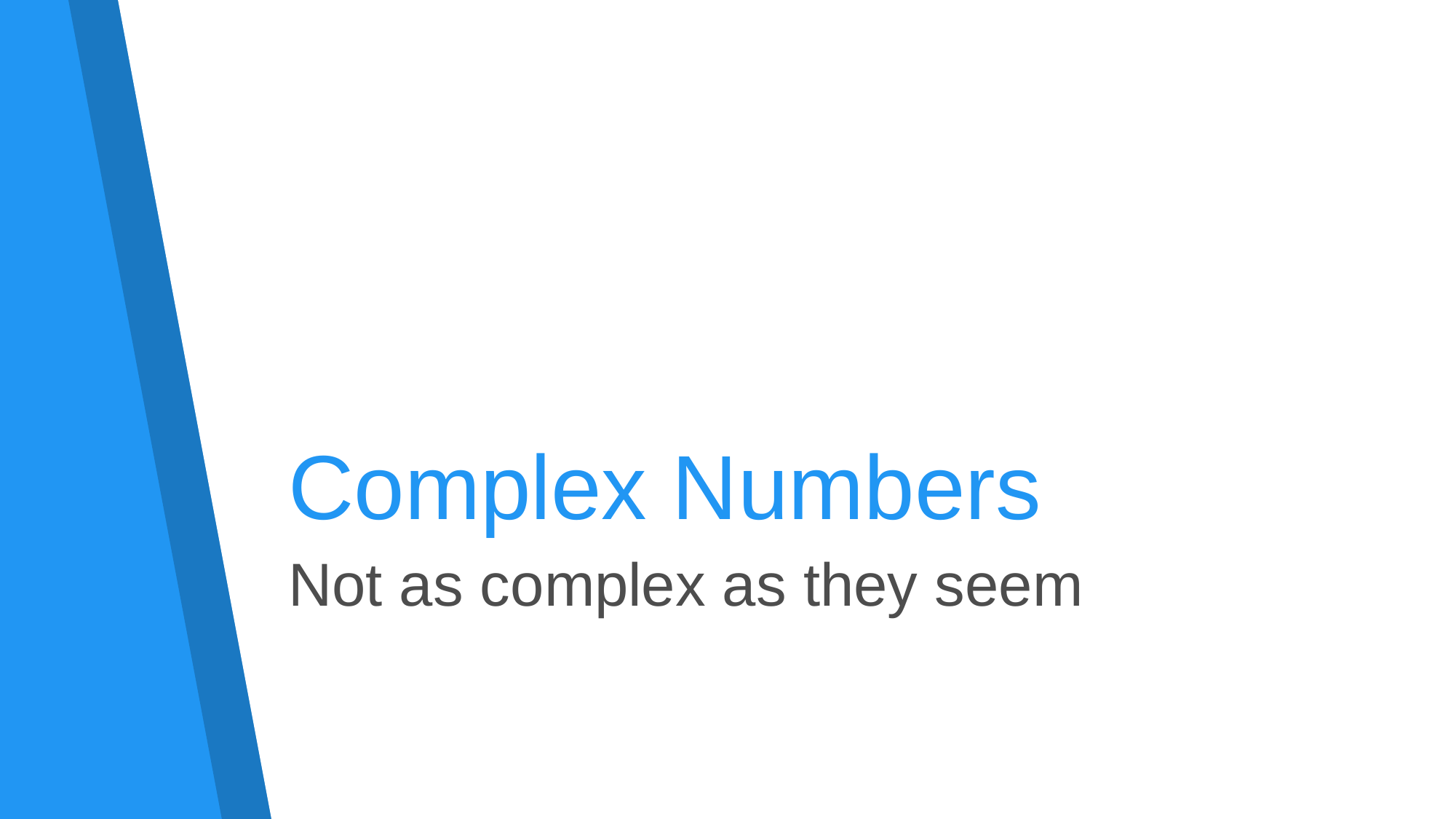

# Complex Numbers
Not as complex as they seem